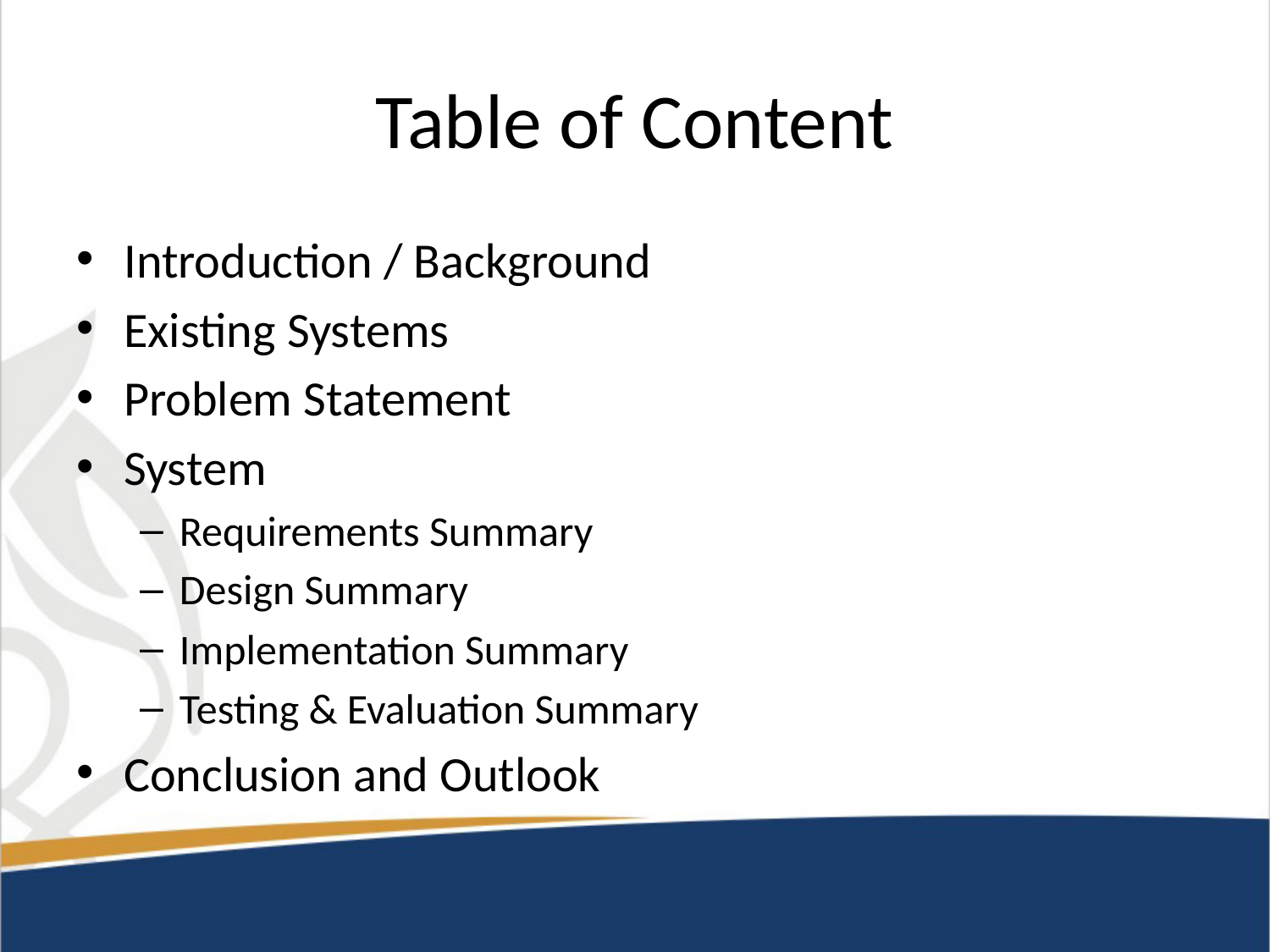

# Table of Content
Introduction / Background
Existing Systems
Problem Statement
System
Requirements Summary
Design Summary
Implementation Summary
Testing & Evaluation Summary
Conclusion and Outlook